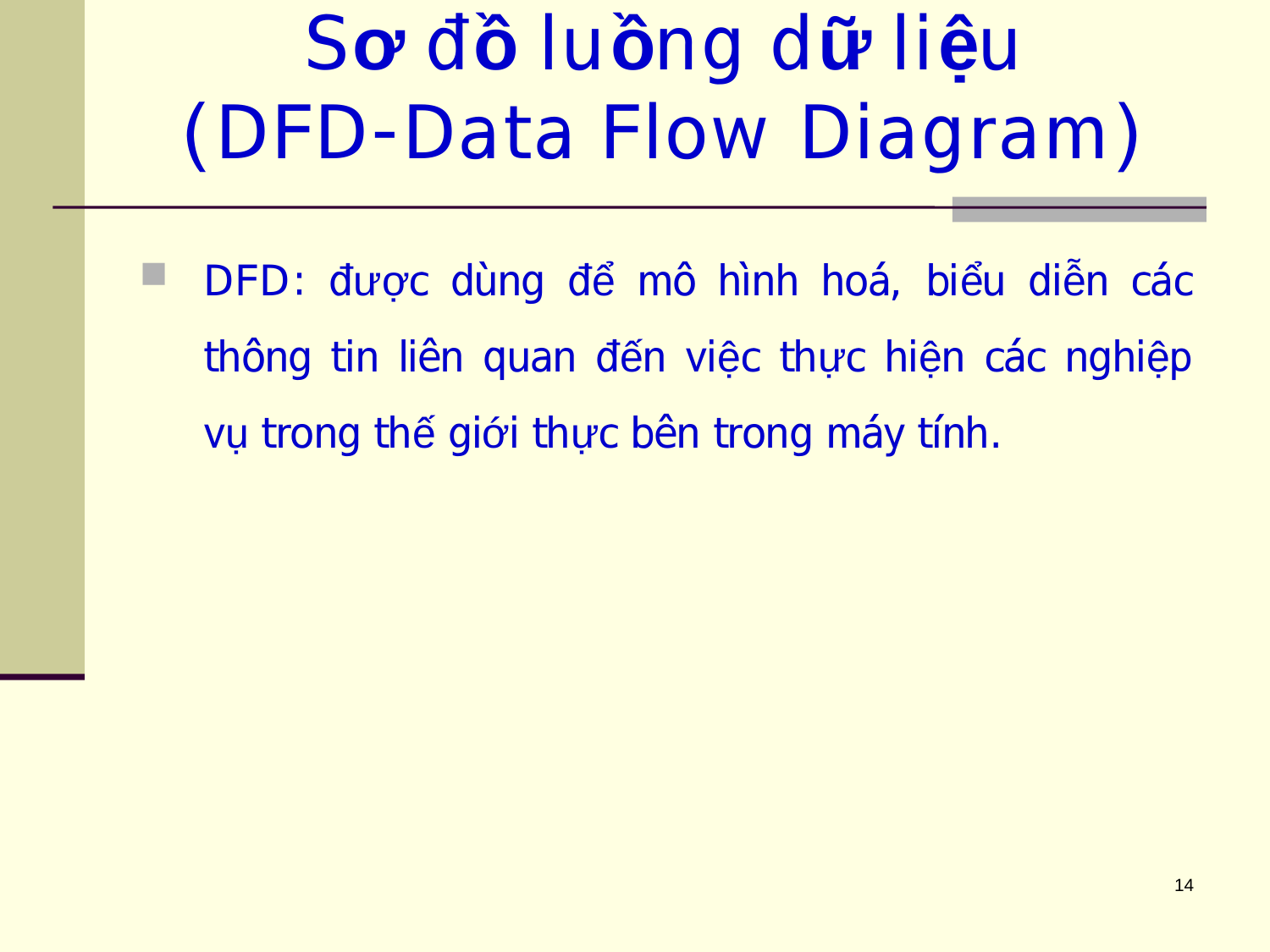

# Sơ đồ luồng dữ liệu (DFD-Data Flow Diagram)
DFD: được dùng để mô hình hoá, biểu diễn các thông tin liên quan đến việc thực hiện các nghiệp vụ trong thế giới thực bên trong máy tính.
14